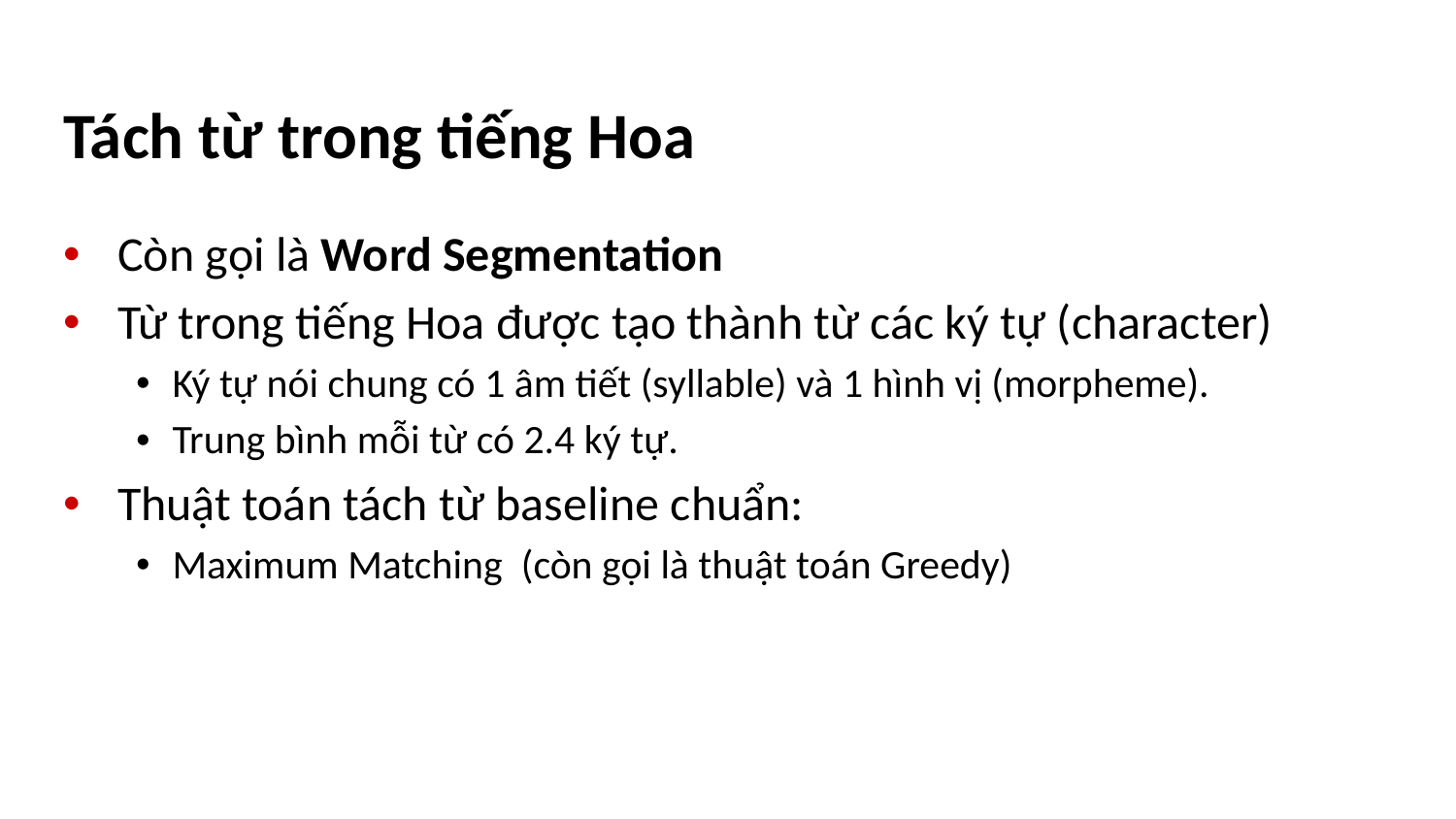

# Tách từ trong tiếng Hoa
Còn gọi là Word Segmentation
Từ trong tiếng Hoa được tạo thành từ các ký tự (character)
Ký tự nói chung có 1 âm tiết (syllable) và 1 hình vị (morpheme).
Trung bình mỗi từ có 2.4 ký tự.
Thuật toán tách từ baseline chuẩn:
Maximum Matching  (còn gọi là thuật toán Greedy)